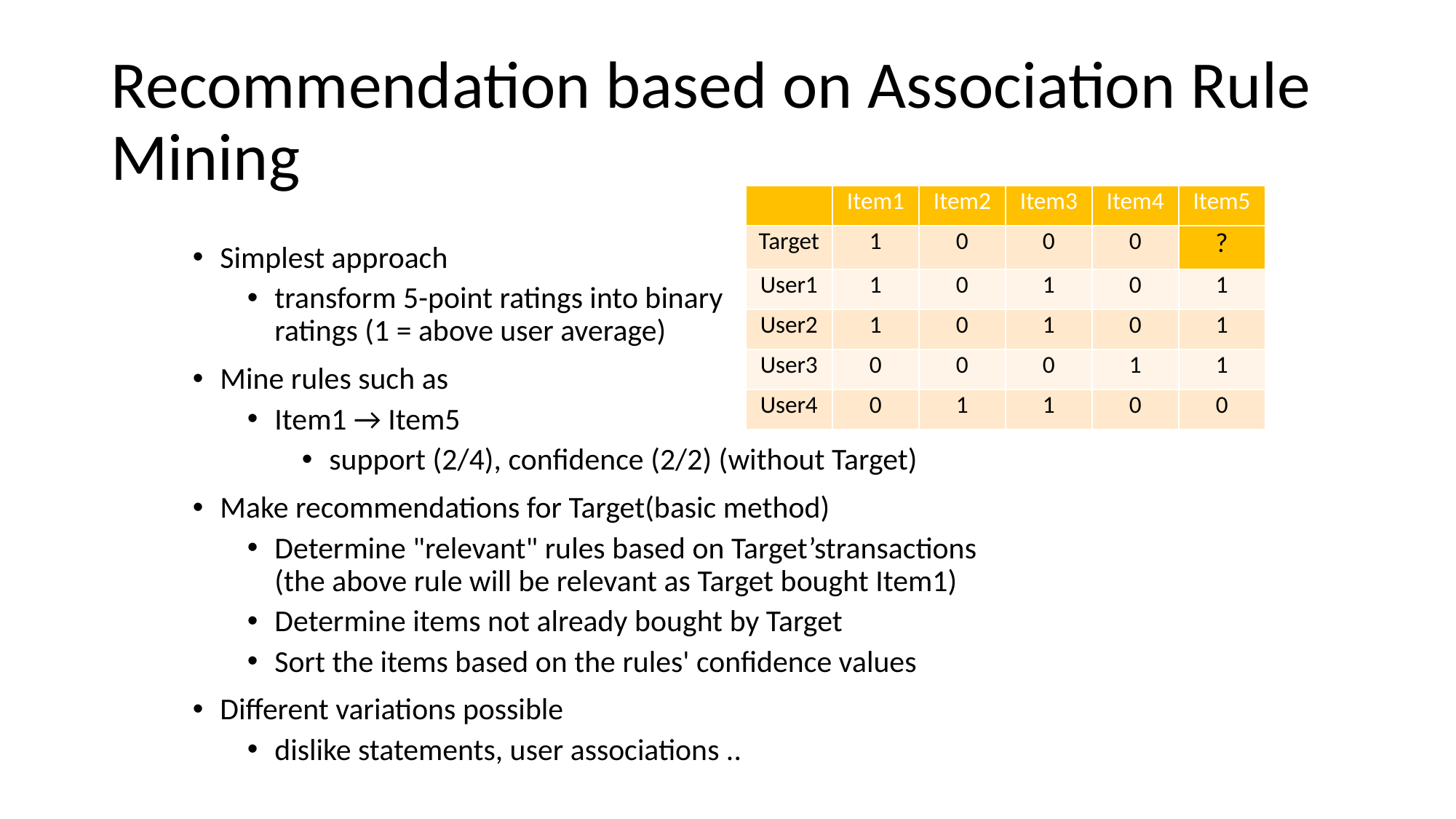

# Recommendation based on Association Rule Mining
|  | Item1 | Item2 | Item3 | Item4 | Item5 |
| --- | --- | --- | --- | --- | --- |
| Target | 1 | 0 | 0 | 0 | ? |
| User1 | 1 | 0 | 1 | 0 | 1 |
| User2 | 1 | 0 | 1 | 0 | 1 |
| User3 | 0 | 0 | 0 | 1 | 1 |
| User4 | 0 | 1 | 1 | 0 | 0 |
Simplest approach
transform 5-point ratings into binary
ratings (1 = above user average)
Mine rules such as
Item1 → Item5
support (2/4), confidence (2/2) (without Target)
Make recommendations for Target(basic method)
Determine "relevant" rules based on Target’stransactions
(the above rule will be relevant as Target bought Item1)
Determine items not already bought by Target
Sort the items based on the rules' confidence values
Different variations possible
dislike statements, user associations ..